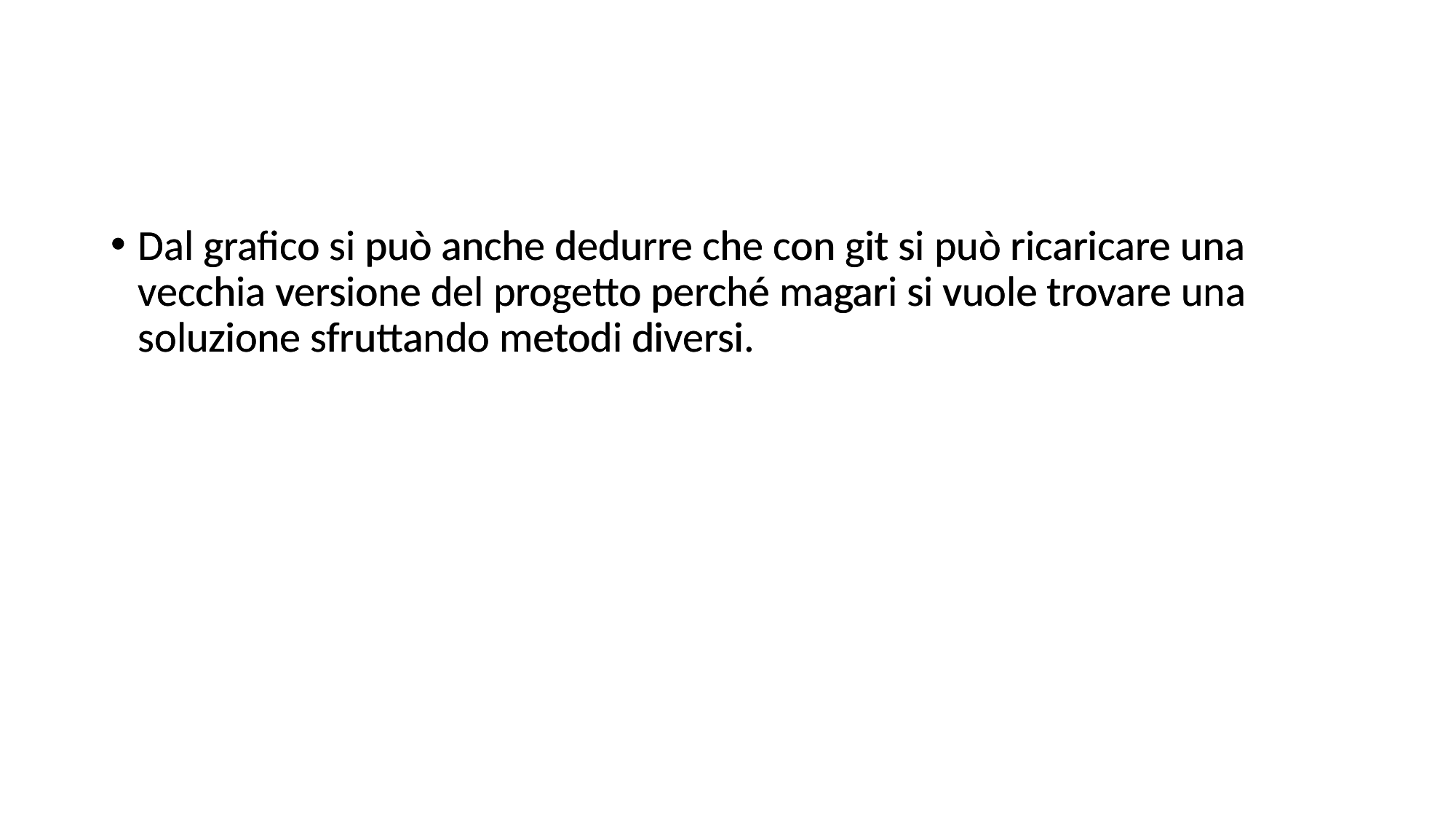

#
Dal grafico si può anche dedurre che con git si può ricaricare una vecchia versione del progetto perché magari si vuole trovare una soluzione sfruttando metodi diversi.
Dal grafico si può anche dedurre che con git si può ricaricare una vecchia versione del progetto perché magari si vuole trovare una soluzione sfruttando metodi diversi.